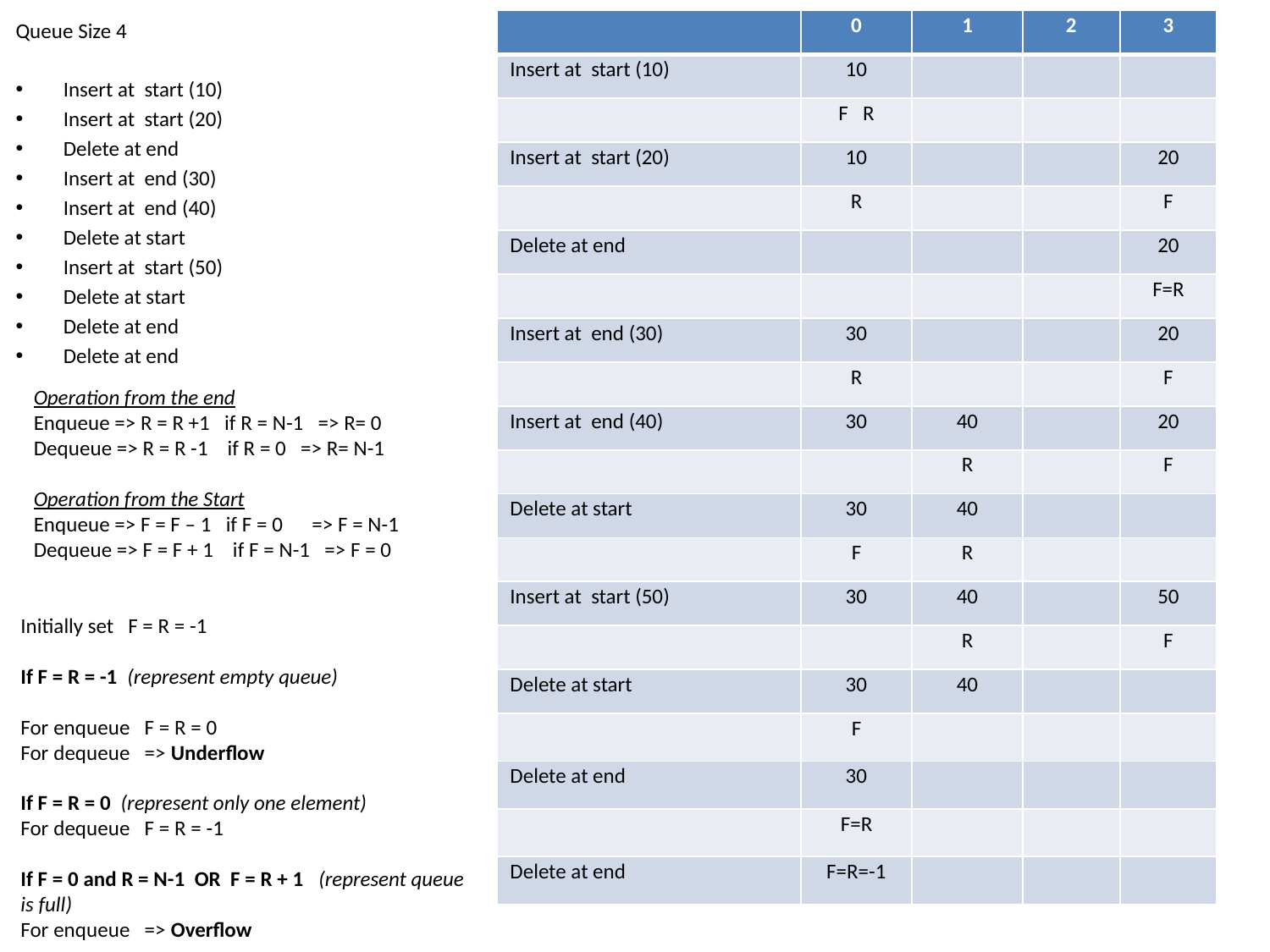

Queue Size 4

Insert at  start (10)
Insert at  start (20)
Delete at end
Insert at  end (30)
Insert at  end (40)
Delete at start
Insert at  start (50)
Delete at start
Delete at end
Delete at end

|  | 0 | 1 | 2 | 3 |
| --- | --- | --- | --- | --- |
| Insert at start (10) | 10 |  |  |  |
|  | F R |  |  |  |
| Insert at start (20) | 10 |  |  | 20 |
|  | R |  |  | F |
| Delete at end |  |  |  | 20 |
|  |  |  |  | F=R |
| Insert at end (30) | 30 |  |  | 20 |
|  | R |  |  | F |
| Insert at end (40) | 30 | 40 |  | 20 |
|  |  | R |  | F |
| Delete at start | 30 | 40 |  |  |
|  | F | R |  |  |
| Insert at start (50) | 30 | 40 |  | 50 |
|  |  | R |  | F |
| Delete at start | 30 | 40 |  |  |
|  | F |  |  |  |
| Delete at end | 30 |  |  |  |
|  | F=R |  |  |  |
| Delete at end | F=R=-1 |  |  |  |
Operation from the end
Enqueue => R = R +1   if R = N-1   => R= 0
Dequeue => R = R -1    if R = 0   => R= N-1

Operation from the Start
Enqueue => F = F – 1   if F = 0      => F = N-1
Dequeue => F = F + 1    if F = N-1   => F = 0
Initially set   F = R = -1

If F = R = -1  (represent empty queue)

For enqueue   F = R = 0
For dequeue   => Underflow

If F = R = 0  (represent only one element)
For dequeue   F = R = -1

If F = 0 and R = N-1  OR  F = R + 1   (represent queue is full)
For enqueue   => Overflow